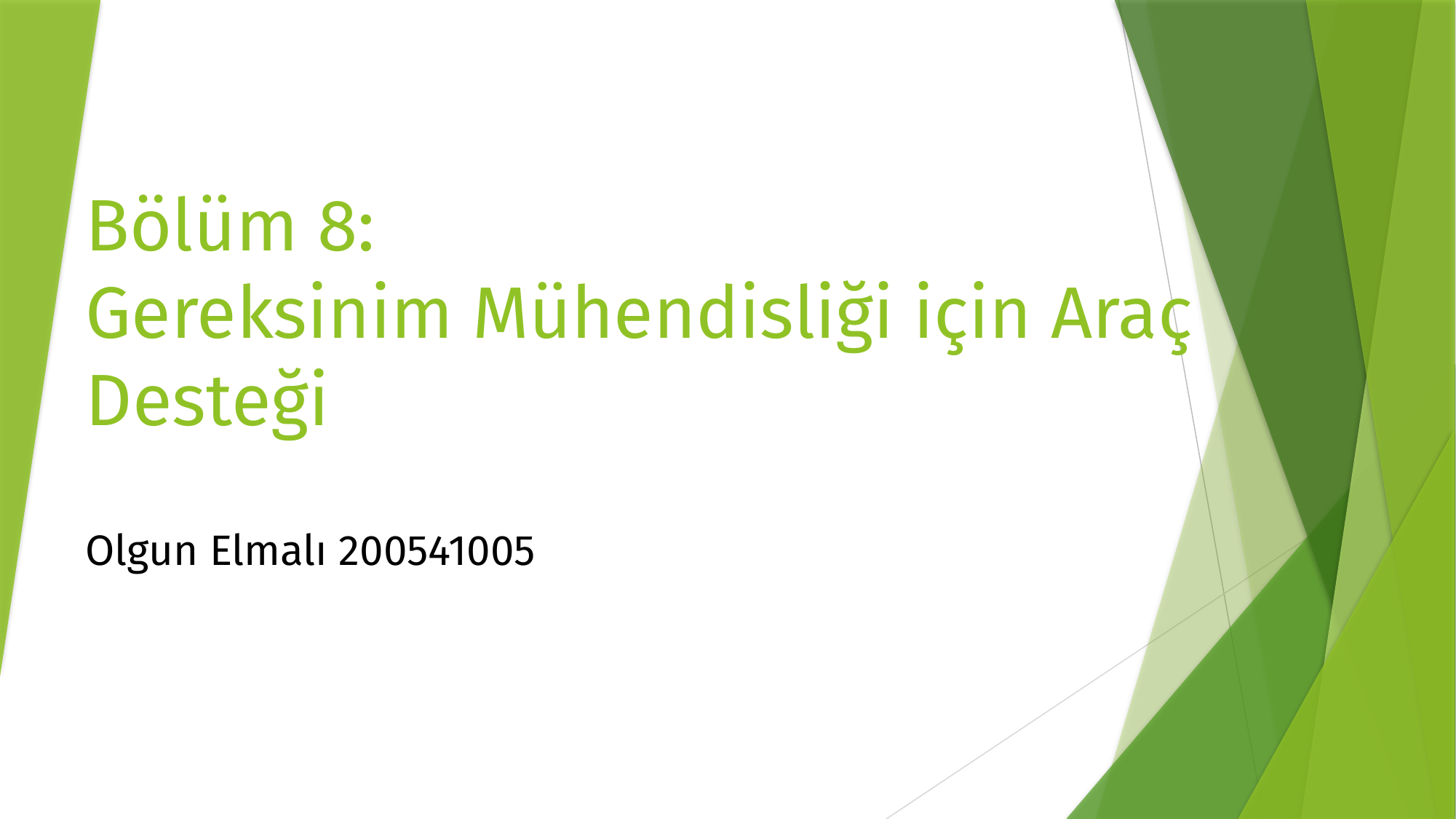

# Bölüm 8: Gereksinim Mühendisliği için Araç Desteği

Olgun Elmalı 200541005